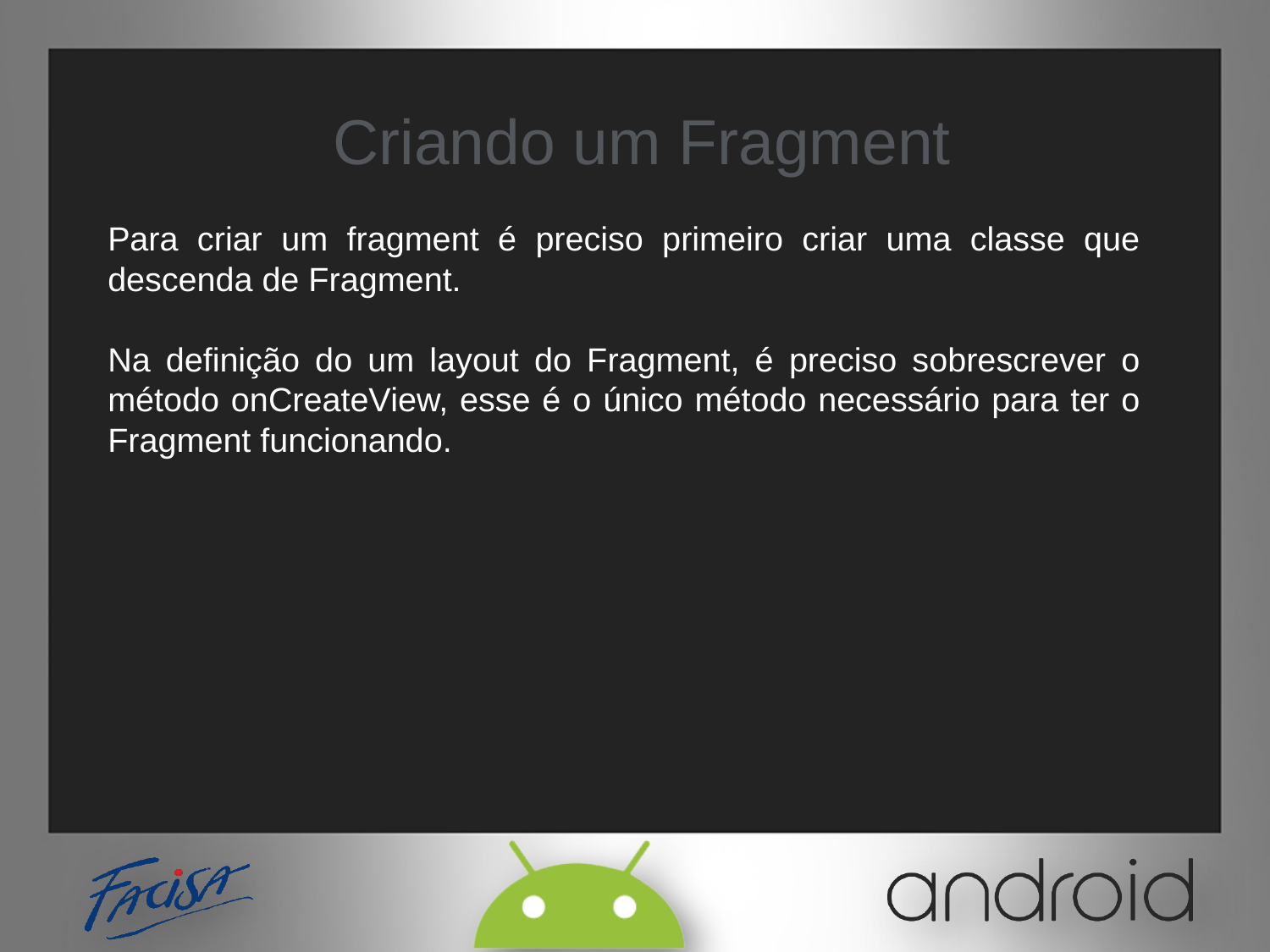

Criando um Fragment
Para criar um fragment é preciso primeiro criar uma classe que descenda de Fragment.

Na definição do um layout do Fragment, é preciso sobrescrever o método onCreateView, esse é o único método necessário para ter o Fragment funcionando.